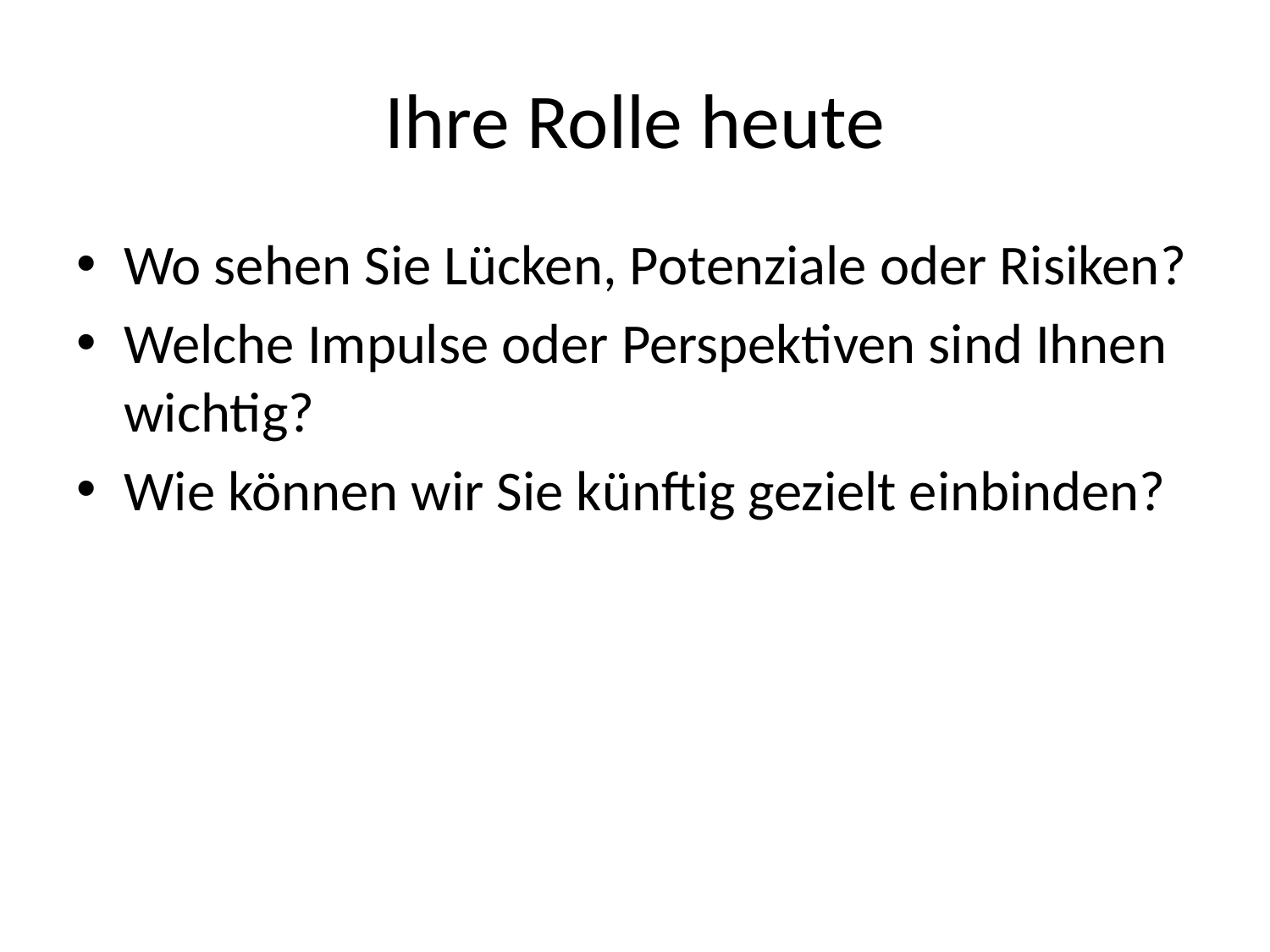

# Ihre Rolle heute
Wo sehen Sie Lücken, Potenziale oder Risiken?
Welche Impulse oder Perspektiven sind Ihnen wichtig?
Wie können wir Sie künftig gezielt einbinden?